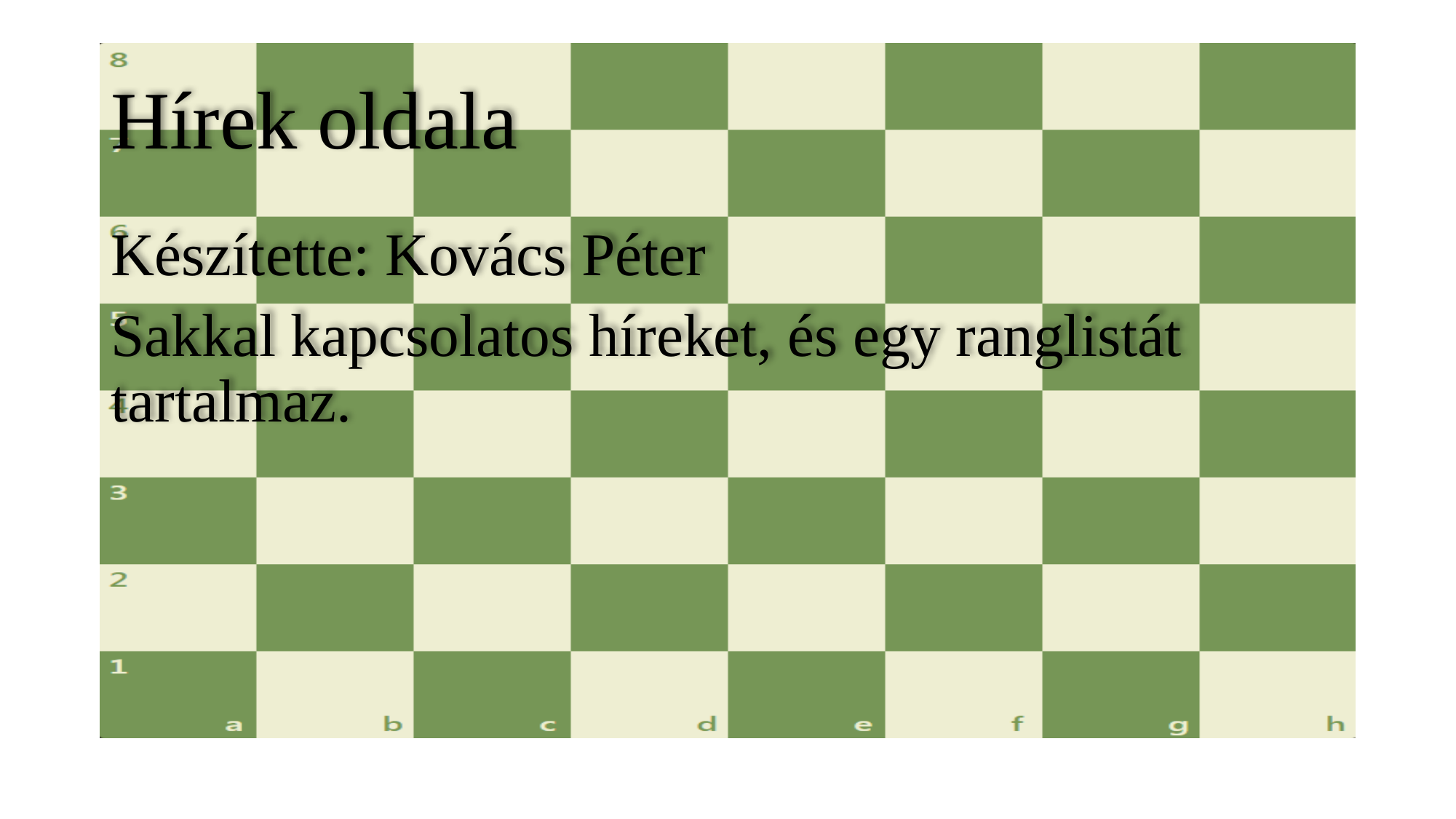

# Hírek oldala
Készítette: Kovács Péter
Sakkal kapcsolatos híreket, és egy ranglistát tartalmaz.